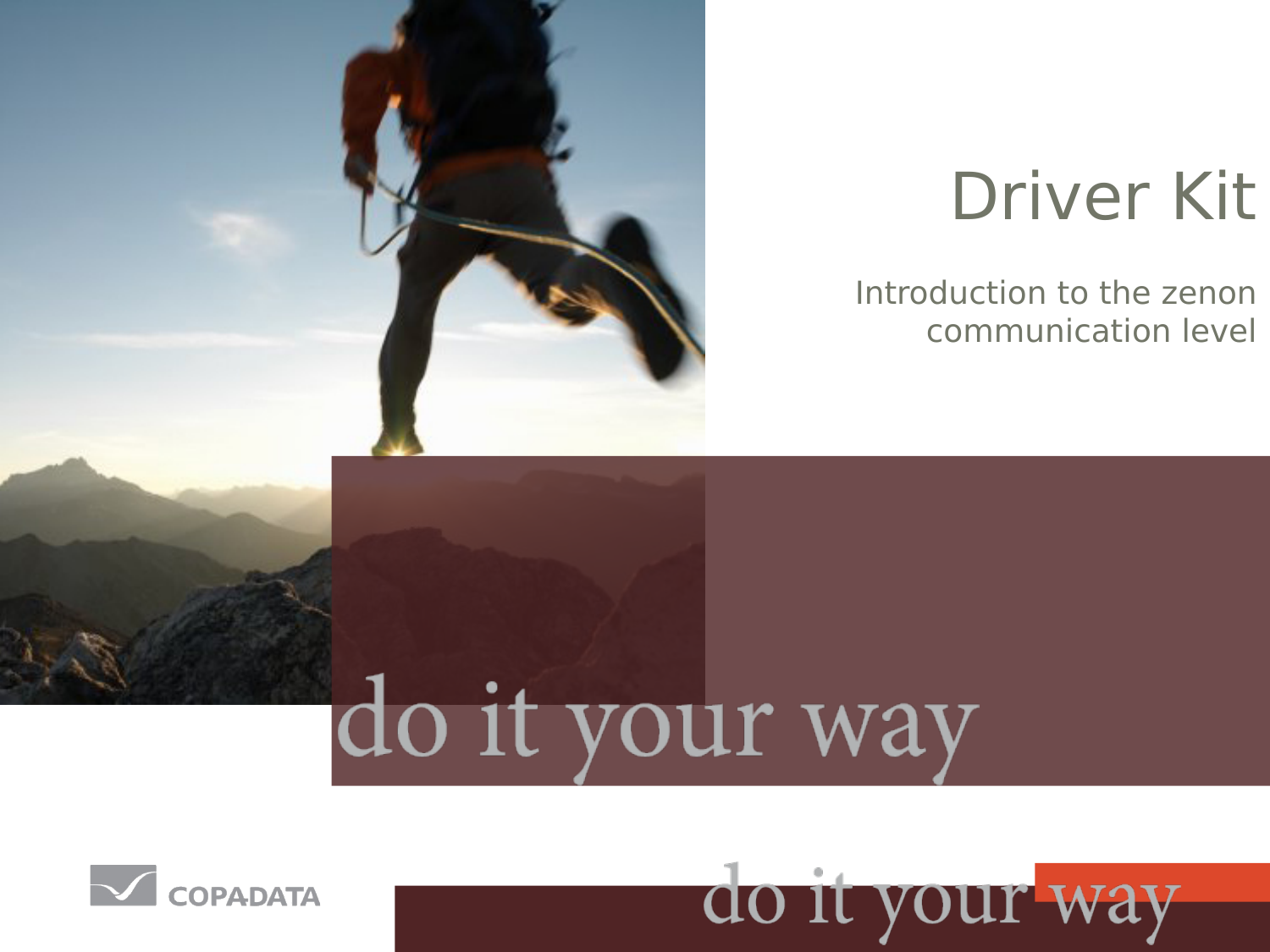

# Driver Kit
Introduction to the zenon communication level